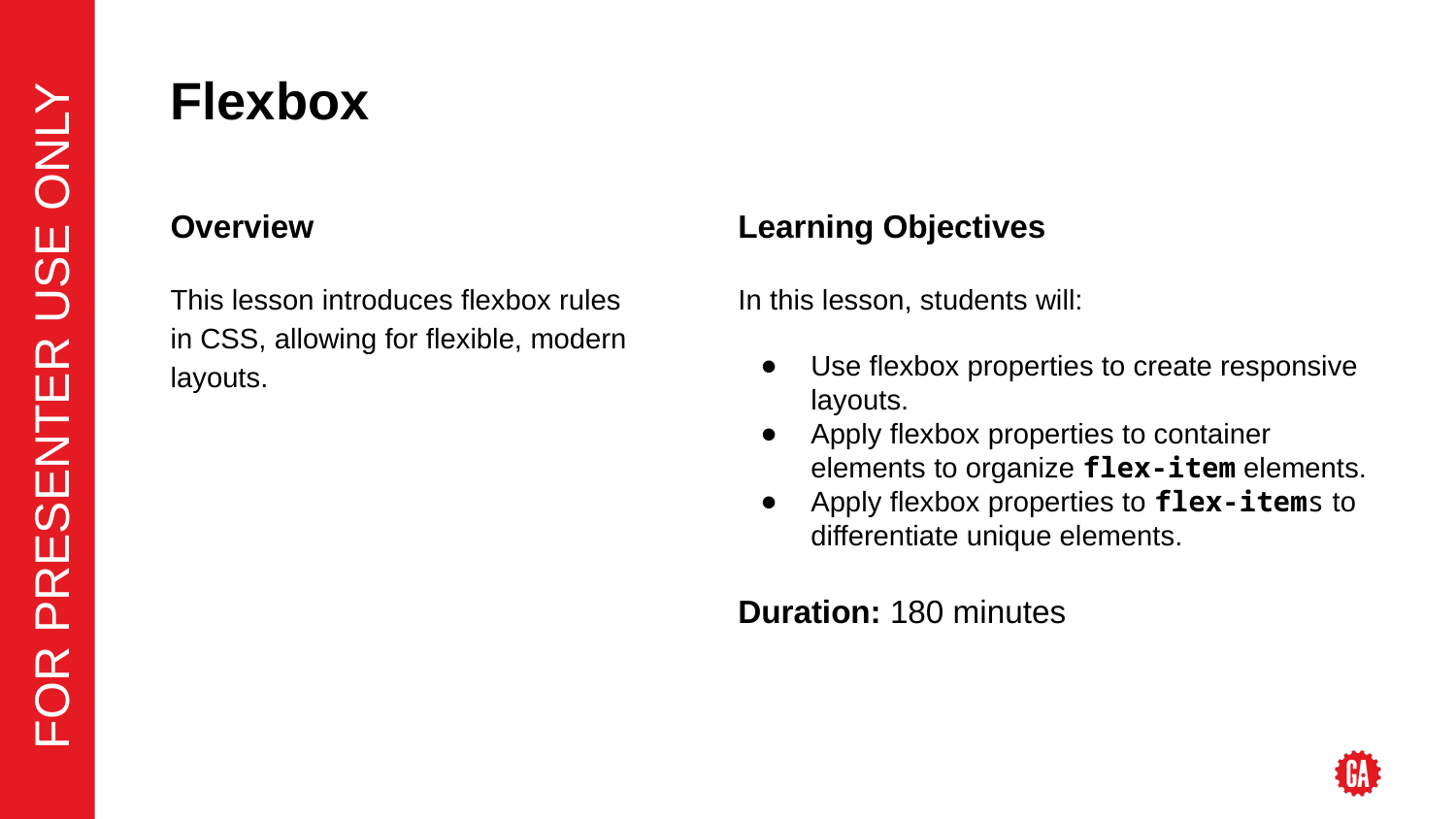

# Flexbox

Overview
This lesson introduces flexbox rules in CSS, allowing for flexible, modern layouts.

Learning Objectives
In this lesson, students will:
Use flexbox properties to create responsive layouts.
Apply flexbox properties to container elements to organize flex-item elements.
Apply flexbox properties to flex-items to differentiate unique elements.
Duration: 180 minutes